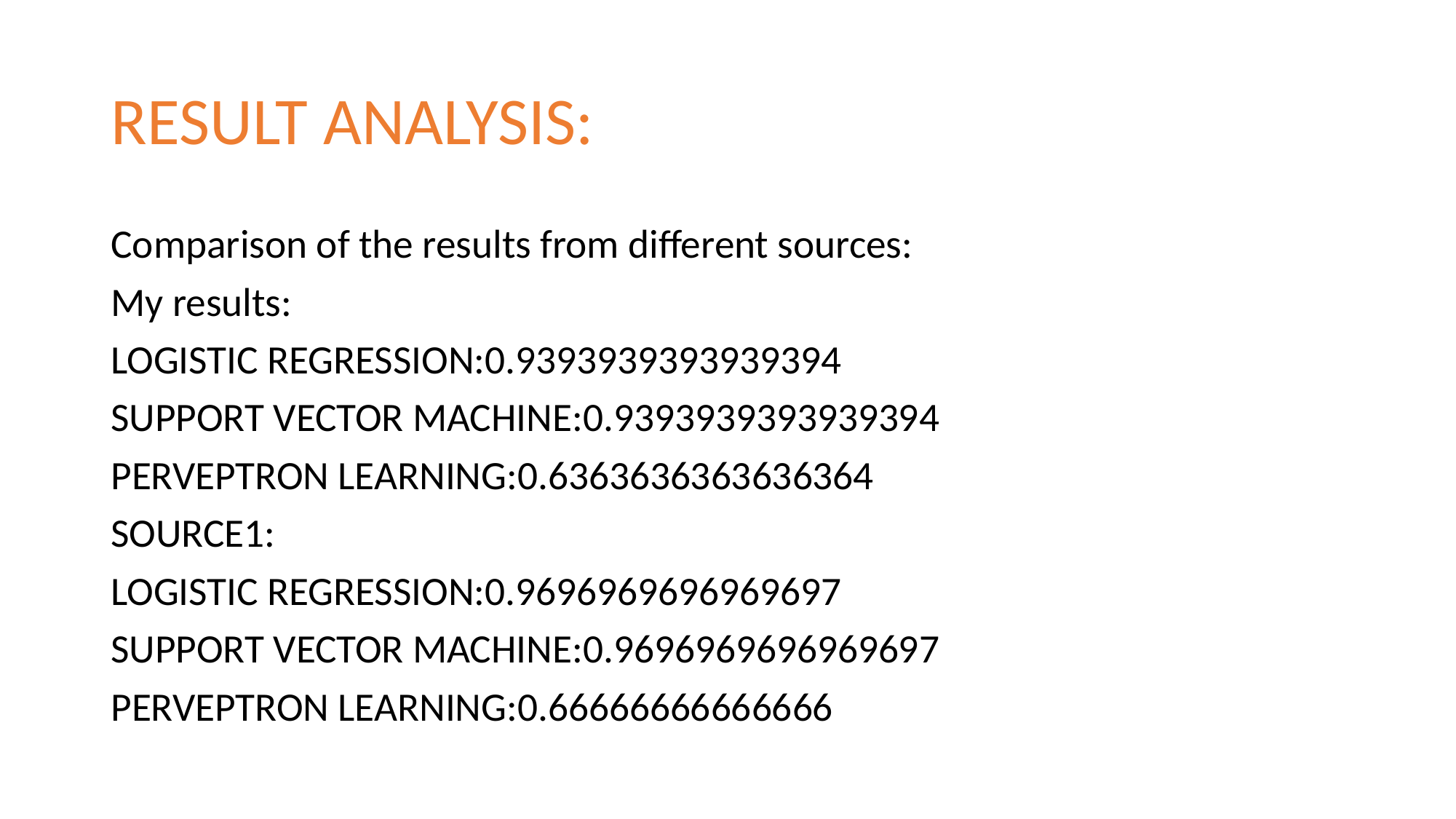

# RESULT ANALYSIS:
Comparison of the results from different sources:
My results:
LOGISTIC REGRESSION:0.9393939393939394
SUPPORT VECTOR MACHINE:0.9393939393939394
PERVEPTRON LEARNING:0.6363636363636364
SOURCE1:
LOGISTIC REGRESSION:0.9696969696969697
SUPPORT VECTOR MACHINE:0.9696969696969697
PERVEPTRON LEARNING:0.66666666666666